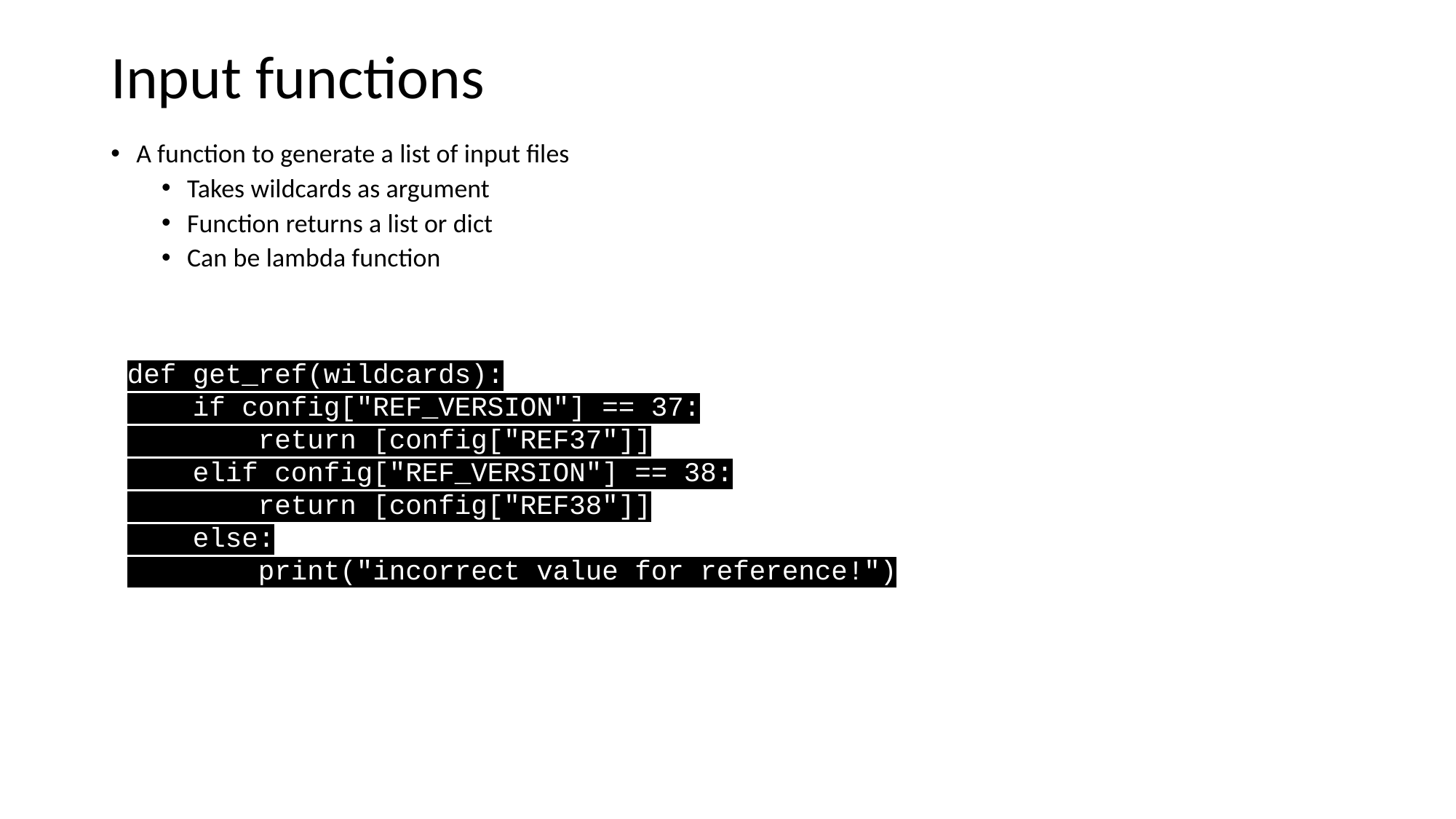

# Input functions
A function to generate a list of input files
Takes wildcards as argument
Function returns a list or dict
Can be lambda function

def get_ref(wildcards):
    if config["REF_VERSION"] == 37:
        return [config["REF37"]]
    elif config["REF_VERSION"] == 38:
        return [config["REF38"]]
    else:
        print("incorrect value for reference!")